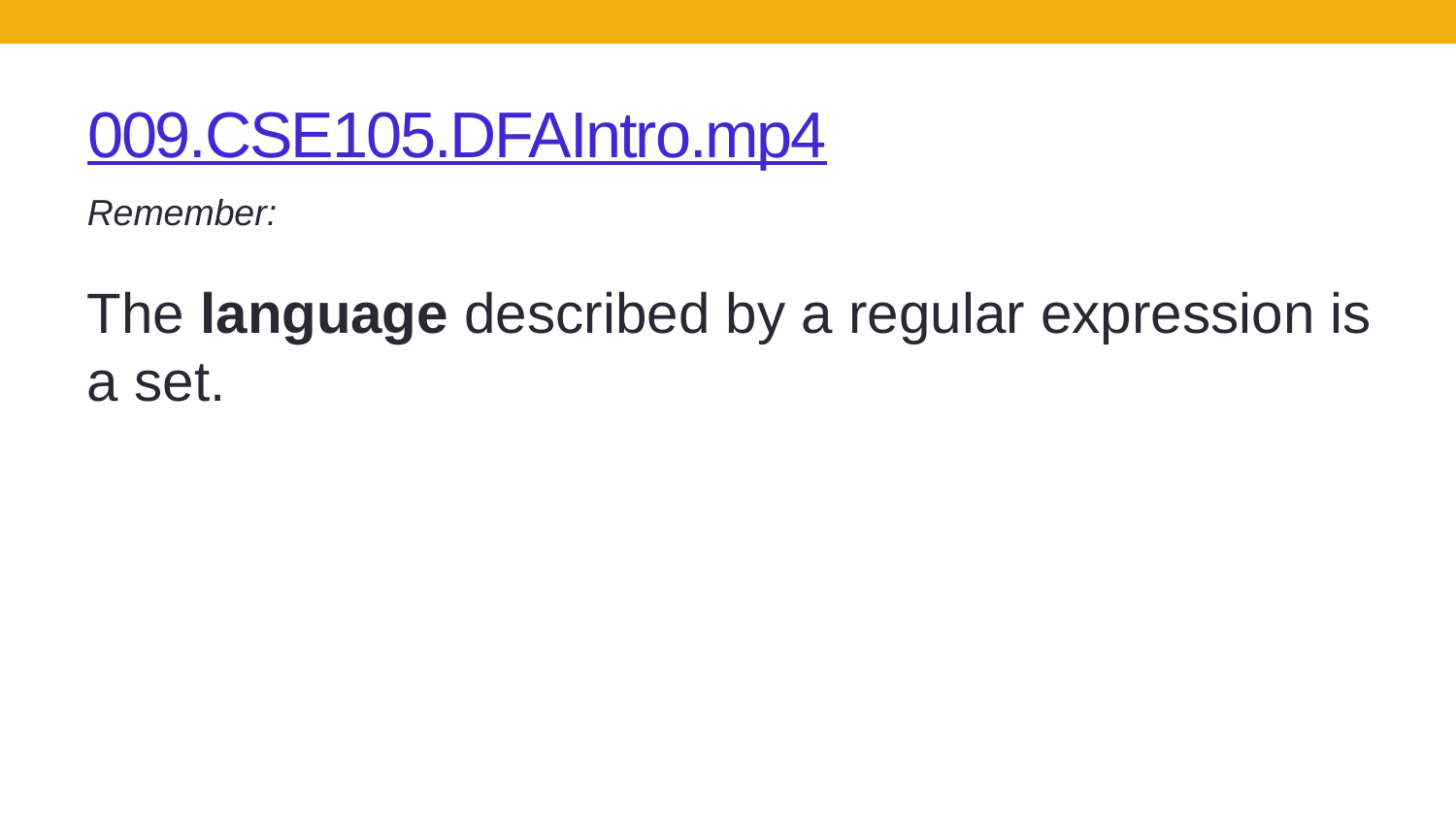

009.CSE105.DFAIntro.mp4
Remember:

The language described by a regular expression is a set.